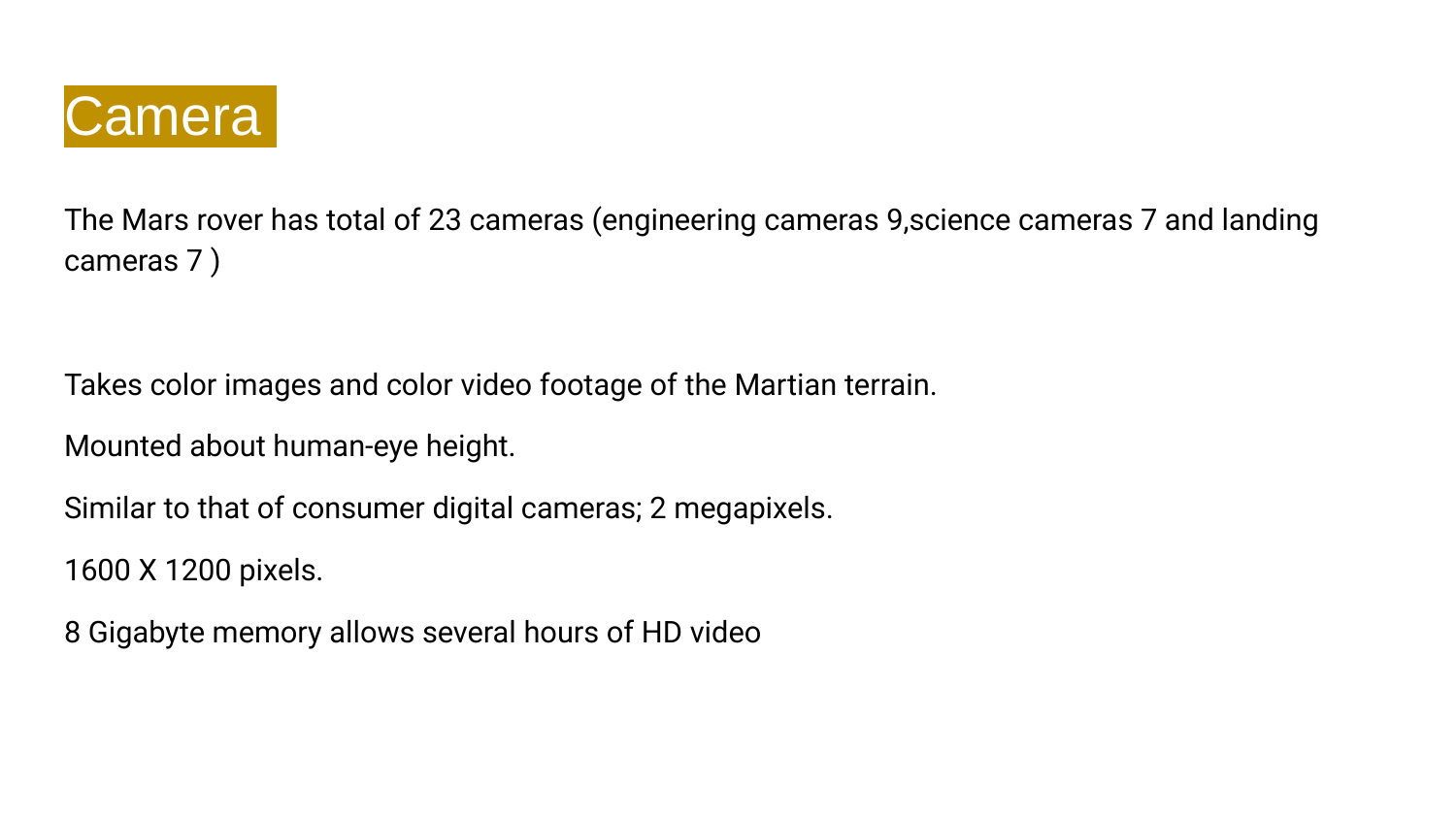

# Camera
The Mars rover has total of 23 cameras (engineering cameras 9,science cameras 7 and landing cameras 7 )

Takes color images and color video footage of the Martian terrain.
Mounted about human-eye height.
Similar to that of consumer digital cameras; 2 megapixels.
1600 X 1200 pixels.
8 Gigabyte memory allows several hours of HD video